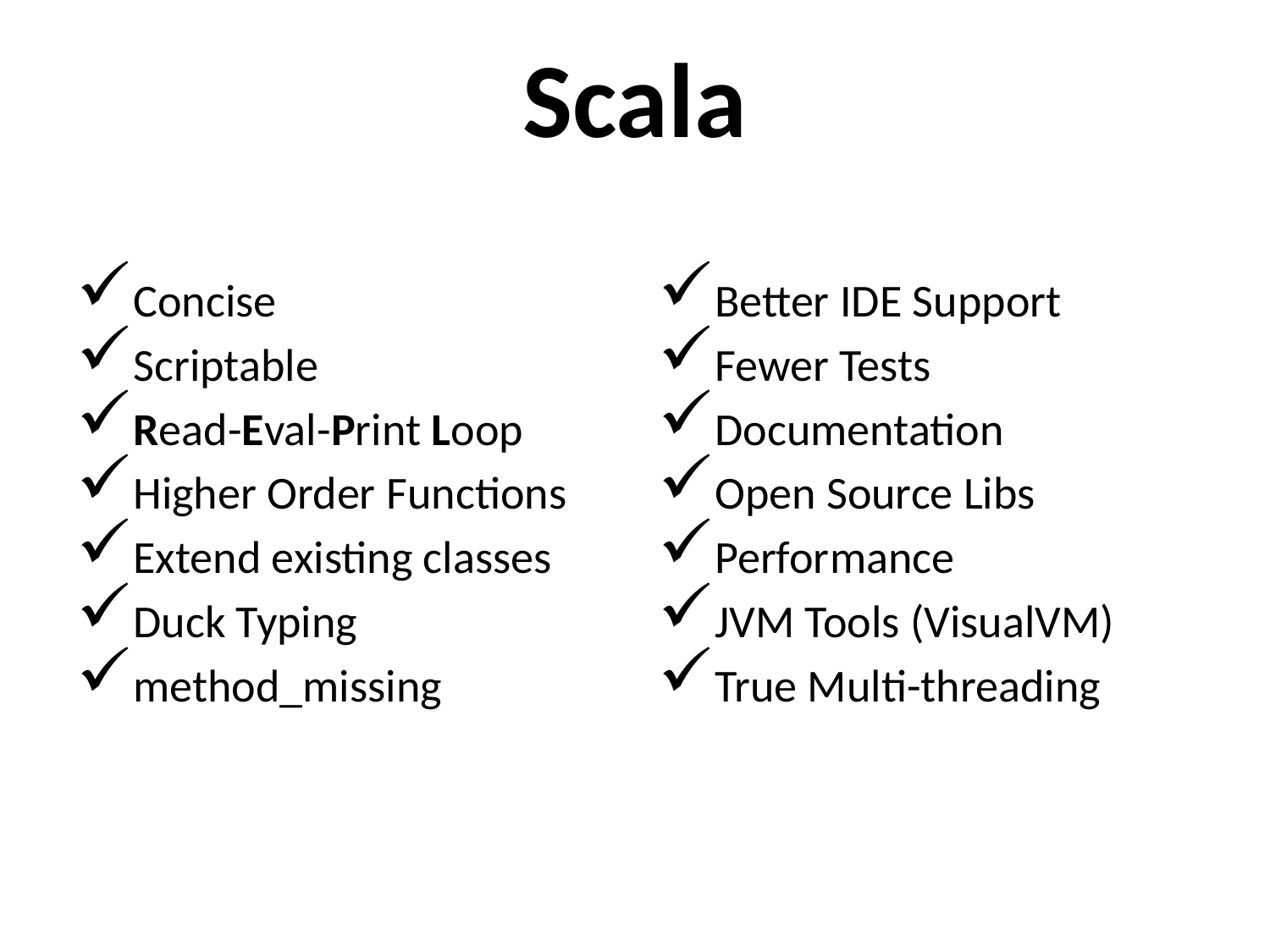

# Scala
Concise
Scriptable
Read-Eval-Print Loop
Higher Order Functions
Extend existing classes
Duck Typing
method_missing

Better IDE Support
Fewer Tests
Documentation
Open Source Libs
Performance
JVM Tools (VisualVM)
True Multi-threading